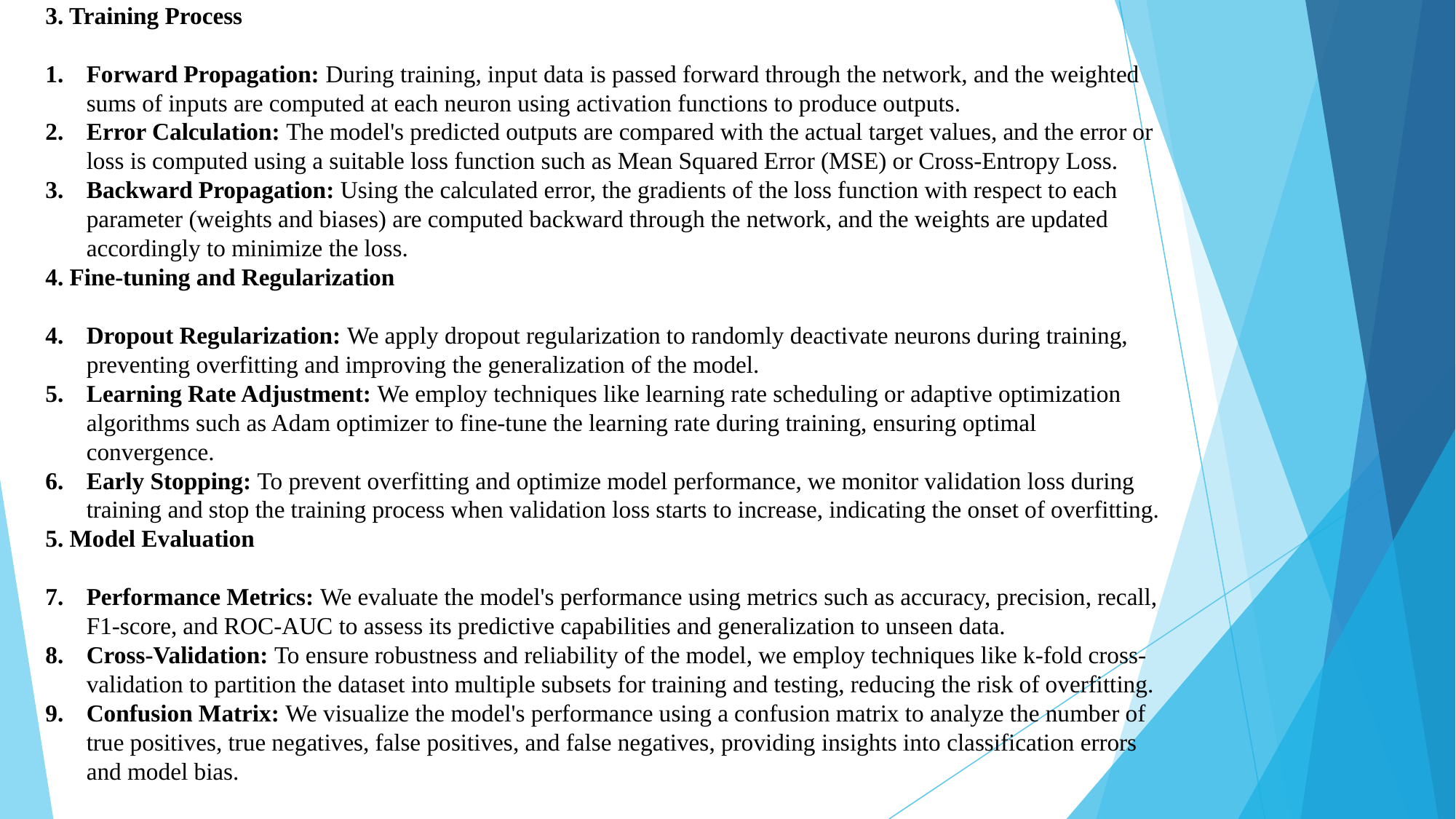

3. Training Process

Forward Propagation: During training, input data is passed forward through the network, and the weighted sums of inputs are computed at each neuron using activation functions to produce outputs.
Error Calculation: The model's predicted outputs are compared with the actual target values, and the error or loss is computed using a suitable loss function such as Mean Squared Error (MSE) or Cross-Entropy Loss.
Backward Propagation: Using the calculated error, the gradients of the loss function with respect to each parameter (weights and biases) are computed backward through the network, and the weights are updated accordingly to minimize the loss.
4. Fine-tuning and Regularization

Dropout Regularization: We apply dropout regularization to randomly deactivate neurons during training, preventing overfitting and improving the generalization of the model.
Learning Rate Adjustment: We employ techniques like learning rate scheduling or adaptive optimization algorithms such as Adam optimizer to fine-tune the learning rate during training, ensuring optimal convergence.
Early Stopping: To prevent overfitting and optimize model performance, we monitor validation loss during training and stop the training process when validation loss starts to increase, indicating the onset of overfitting.
5. Model Evaluation

Performance Metrics: We evaluate the model's performance using metrics such as accuracy, precision, recall, F1-score, and ROC-AUC to assess its predictive capabilities and generalization to unseen data.
Cross-Validation: To ensure robustness and reliability of the model, we employ techniques like k-fold cross-validation to partition the dataset into multiple subsets for training and testing, reducing the risk of overfitting.
Confusion Matrix: We visualize the model's performance using a confusion matrix to analyze the number of true positives, true negatives, false positives, and false negatives, providing insights into classification errors and model bias.